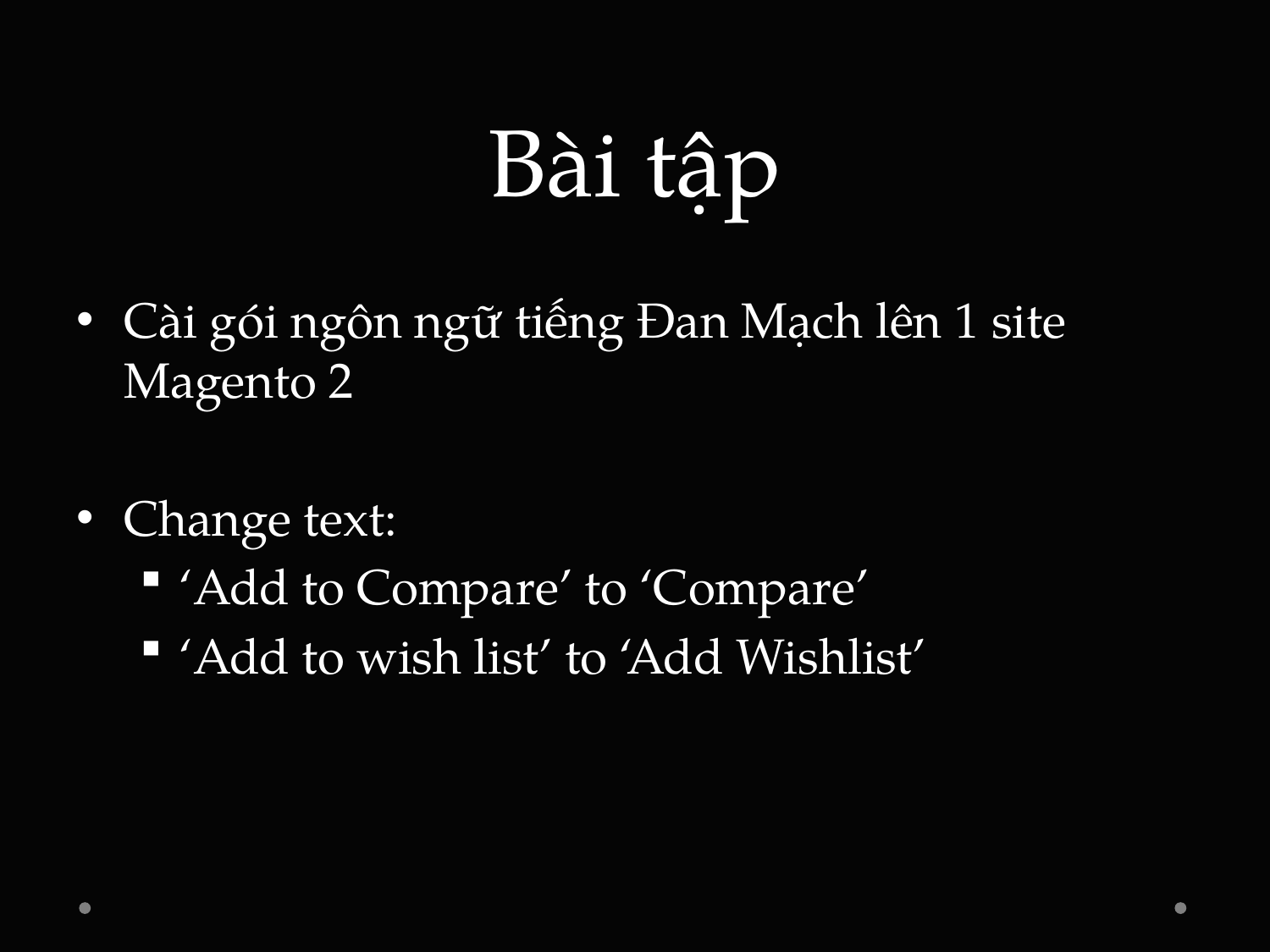

# Bài tập

Cài gói ngôn ngữ tiếng Đan Mạch lên 1 site Magento 2

Change text:
‘Add to Compare’ to ‘Compare’
‘Add to wish list’ to ‘Add Wishlist’